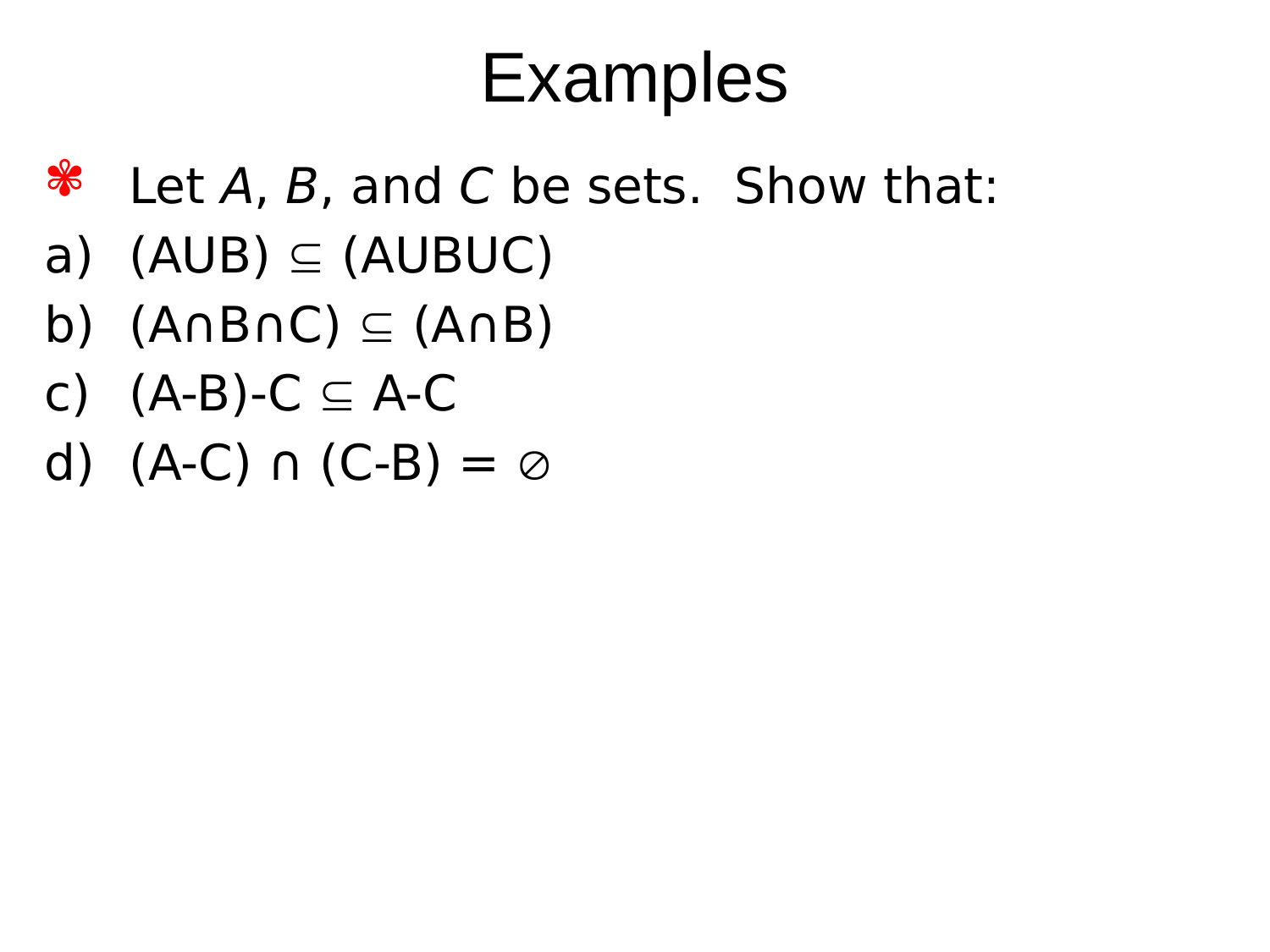

# Examples
Let A, B, and C be sets.  Show that:
(AUB) ⊆ (AUBUC)
(A∩B∩C) ⊆ (A∩B)
(A-B)-C ⊆ A-C
(A-C) ∩ (C-B) = ∅